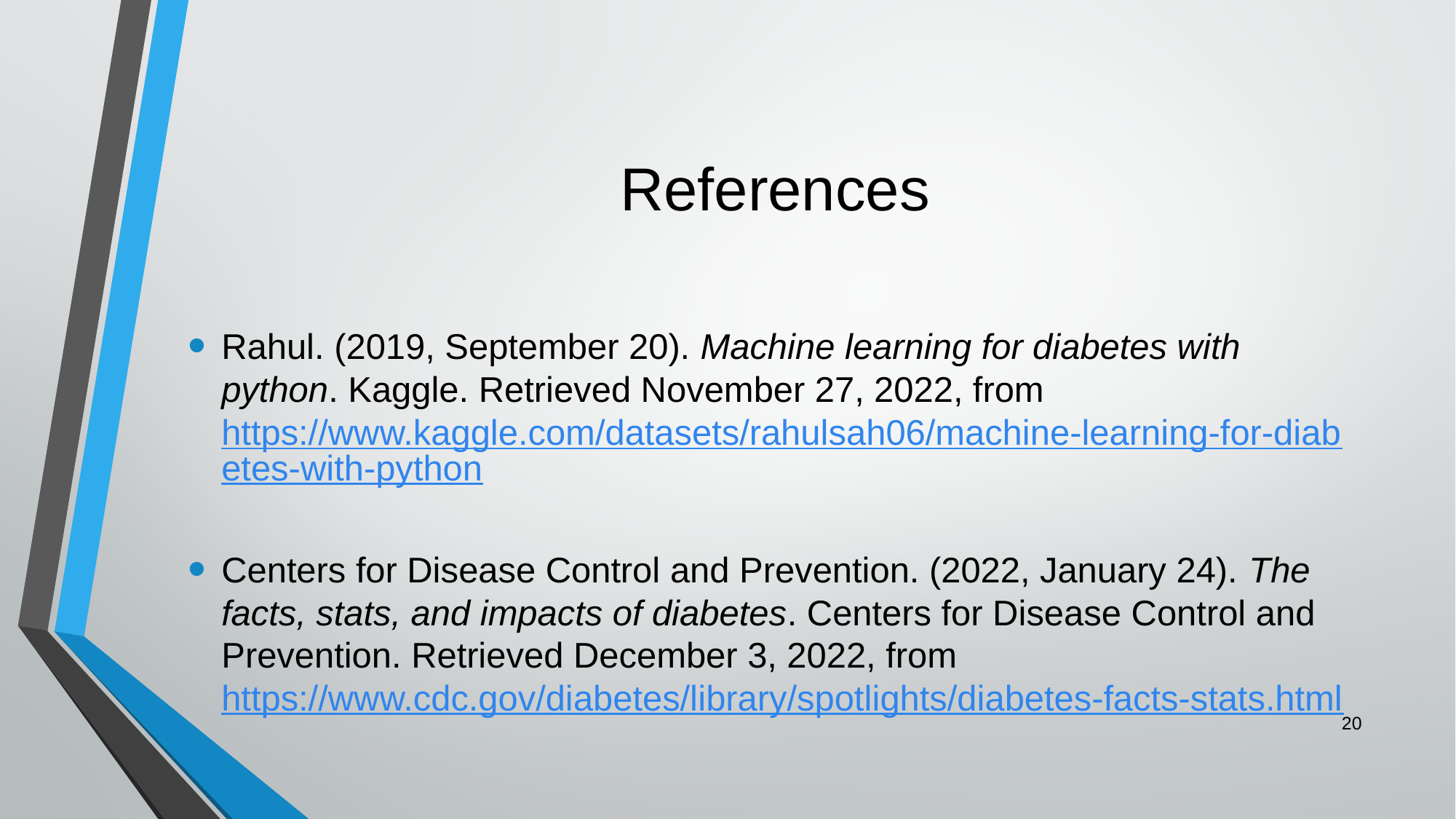

# References
Rahul. (2019, September 20). Machine learning for diabetes with python. Kaggle. Retrieved November 27, 2022, from https://www.kaggle.com/datasets/rahulsah06/machine-learning-for-diabetes-with-python
Centers for Disease Control and Prevention. (2022, January 24). The facts, stats, and impacts of diabetes. Centers for Disease Control and Prevention. Retrieved December 3, 2022, from https://www.cdc.gov/diabetes/library/spotlights/diabetes-facts-stats.html

20